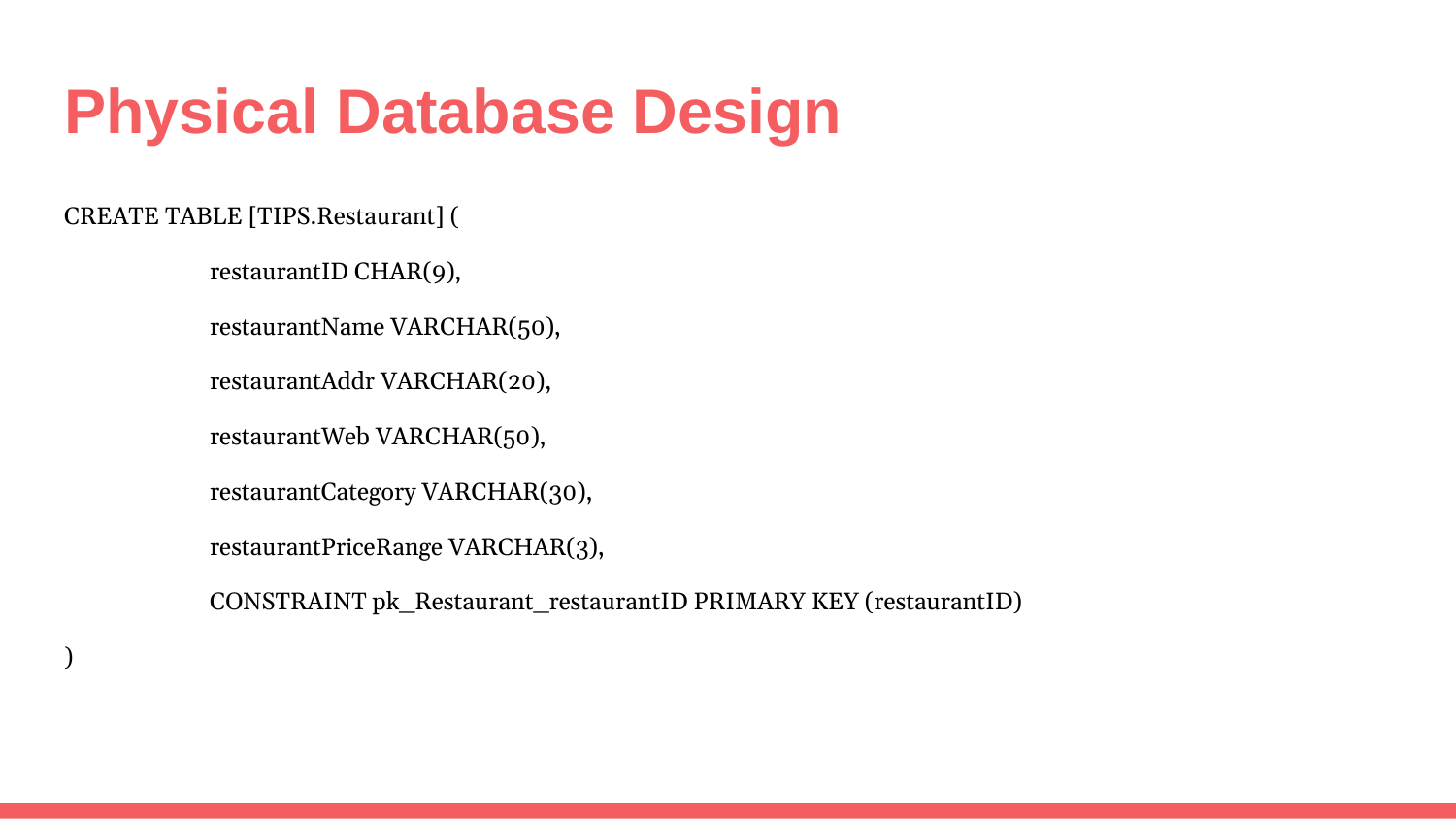

# Physical Database Design
CREATE TABLE [TIPS.Restaurant] (
	restaurantID CHAR(9),
	restaurantName VARCHAR(50),
	restaurantAddr VARCHAR(20),
	restaurantWeb VARCHAR(50),
	restaurantCategory VARCHAR(30),
	restaurantPriceRange VARCHAR(3),
	CONSTRAINT pk_Restaurant_restaurantID PRIMARY KEY (restaurantID)
)